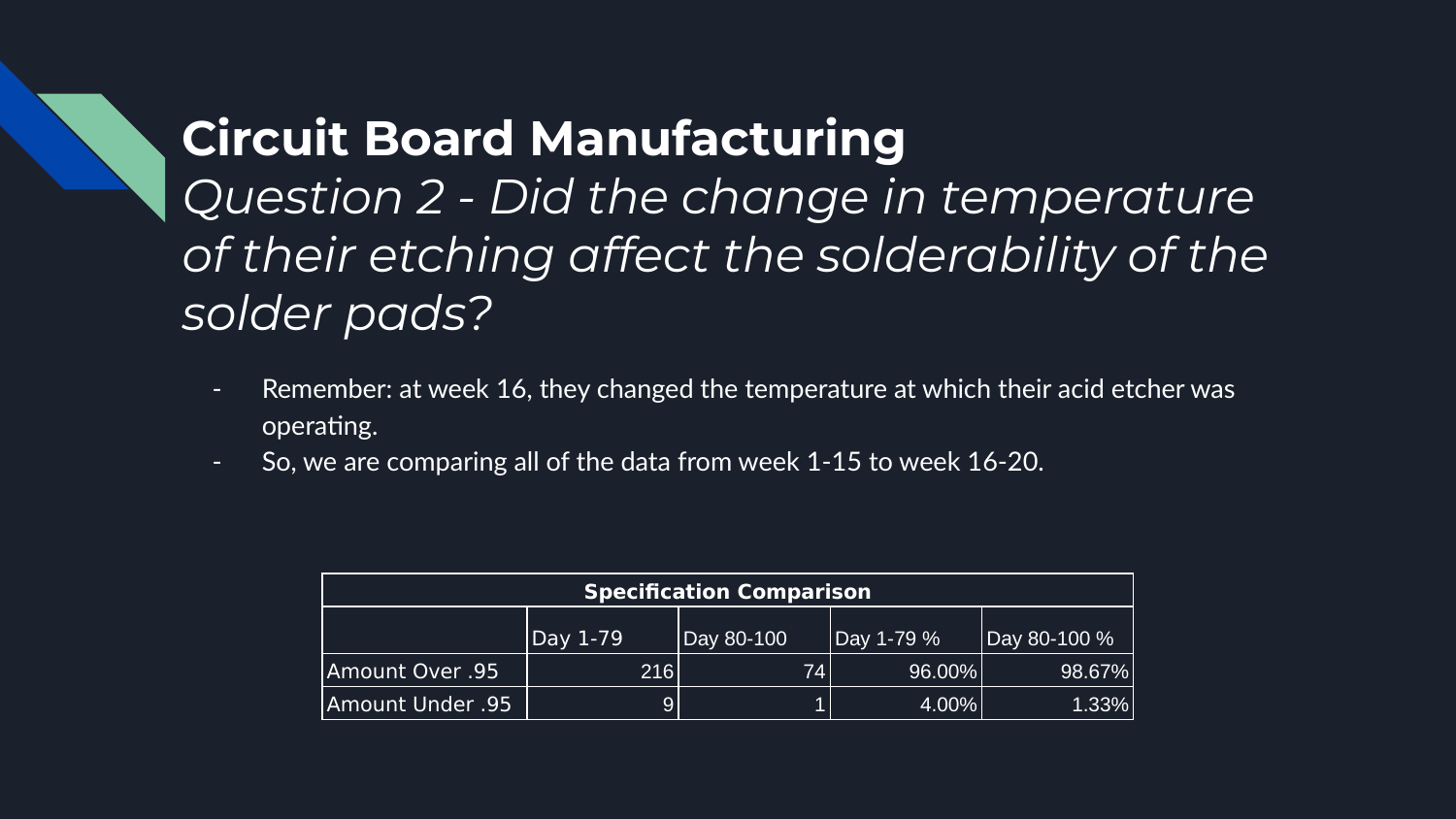

# Circuit Board Manufacturing
Question 2 - Did the change in temperature of their etching affect the solderability of the solder pads?
Remember: at week 16, they changed the temperature at which their acid etcher was operating.
So, we are comparing all of the data from week 1-15 to week 16-20.

| Specification Comparison |  |  |  |  |
| --- | --- | --- | --- | --- |
|  | Day 1-79 | Day 80-100 | Day 1-79 % | Day 80-100 % |
| Amount Over .95 | 216 | 74 | 96.00% | 98.67% |
| Amount Under .95 | 9 | 1 | 4.00% | 1.33% |